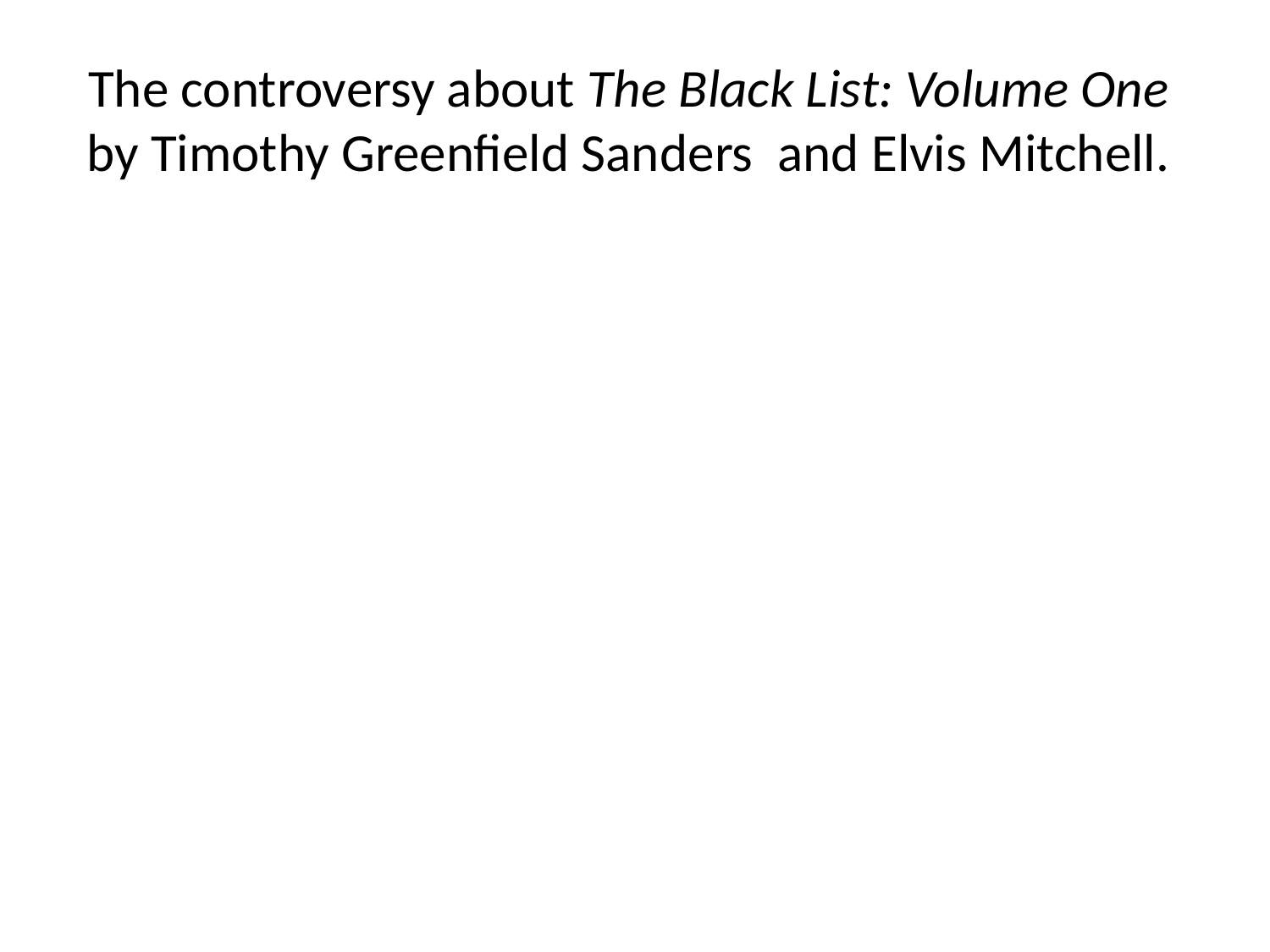

# The controversy about The Black List: Volume One  by Timothy Greenfield Sanders  and Elvis Mitchell.